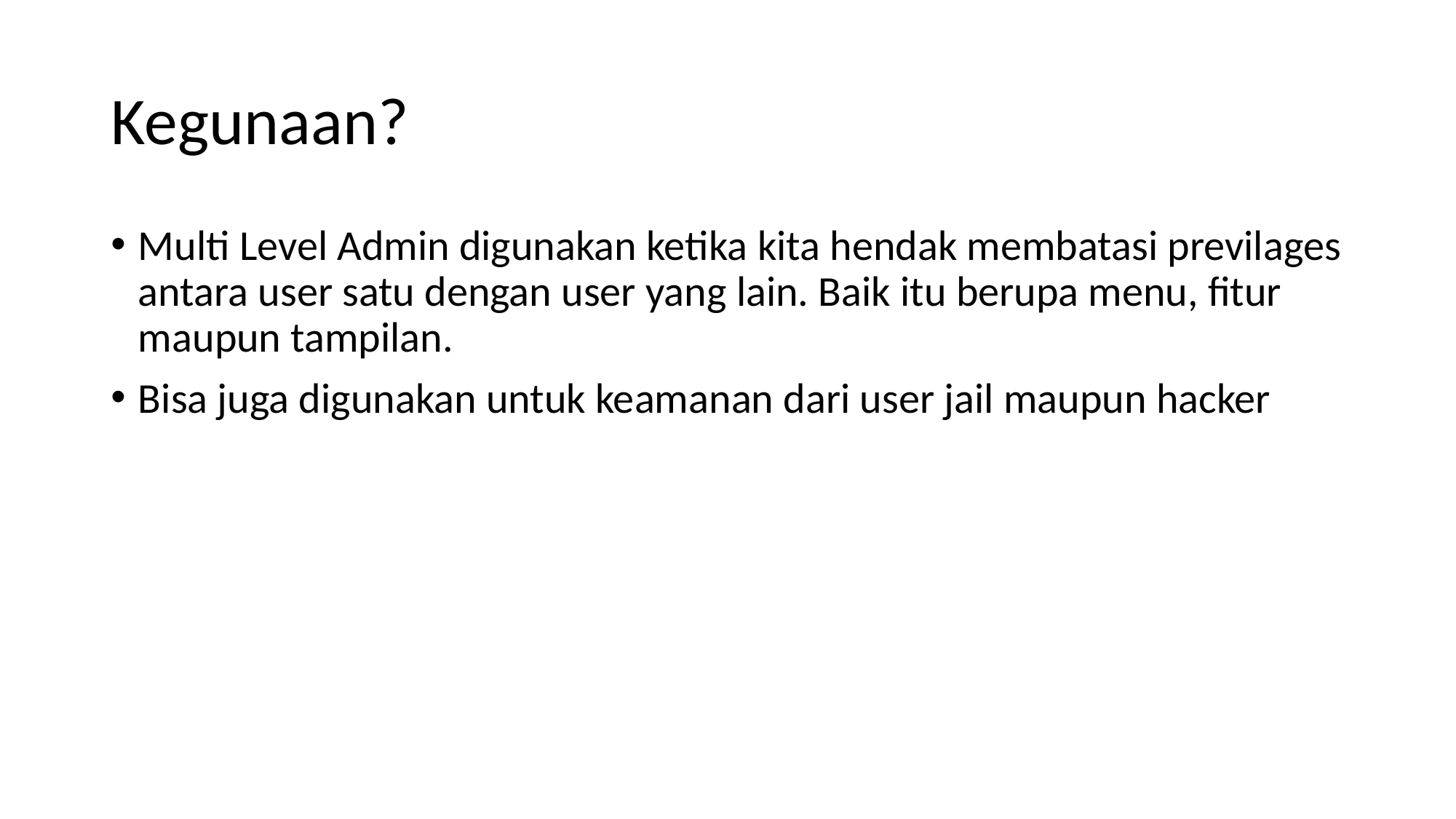

# Kegunaan?
Multi Level Admin digunakan ketika kita hendak membatasi previlages antara user satu dengan user yang lain. Baik itu berupa menu, fitur maupun tampilan.
Bisa juga digunakan untuk keamanan dari user jail maupun hacker